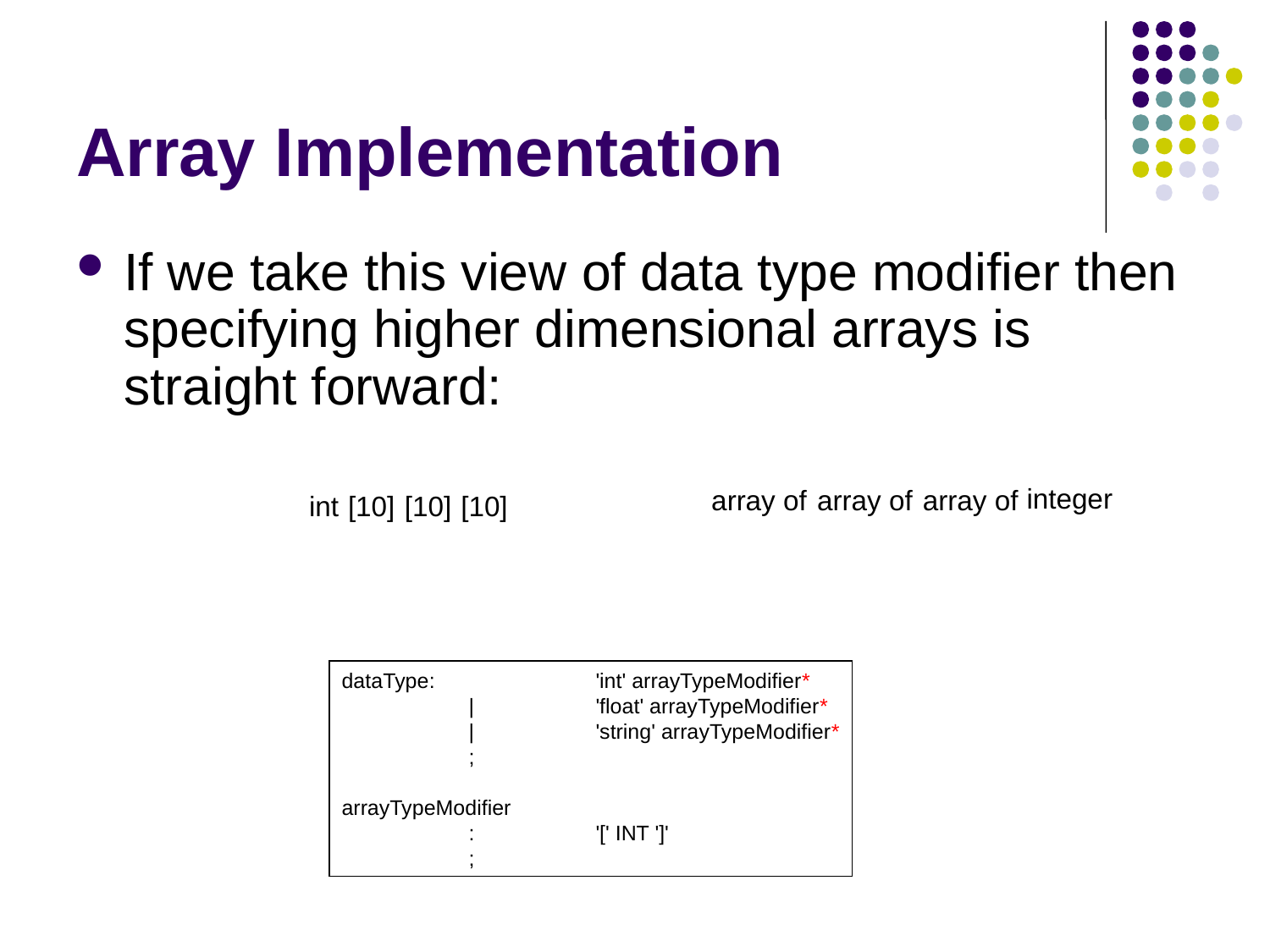

# Array Implementation
If we take this view of data type modifier then specifying higher dimensional arrays is straight forward:
integer
int
array of
[10]
array of
[10]
array of
[10]
dataType:		'int' arrayTypeModifier*
	|	'float' arrayTypeModifier*
	|	'string' arrayTypeModifier*
	;

arrayTypeModifier
	:	'[' INT ']'
	;